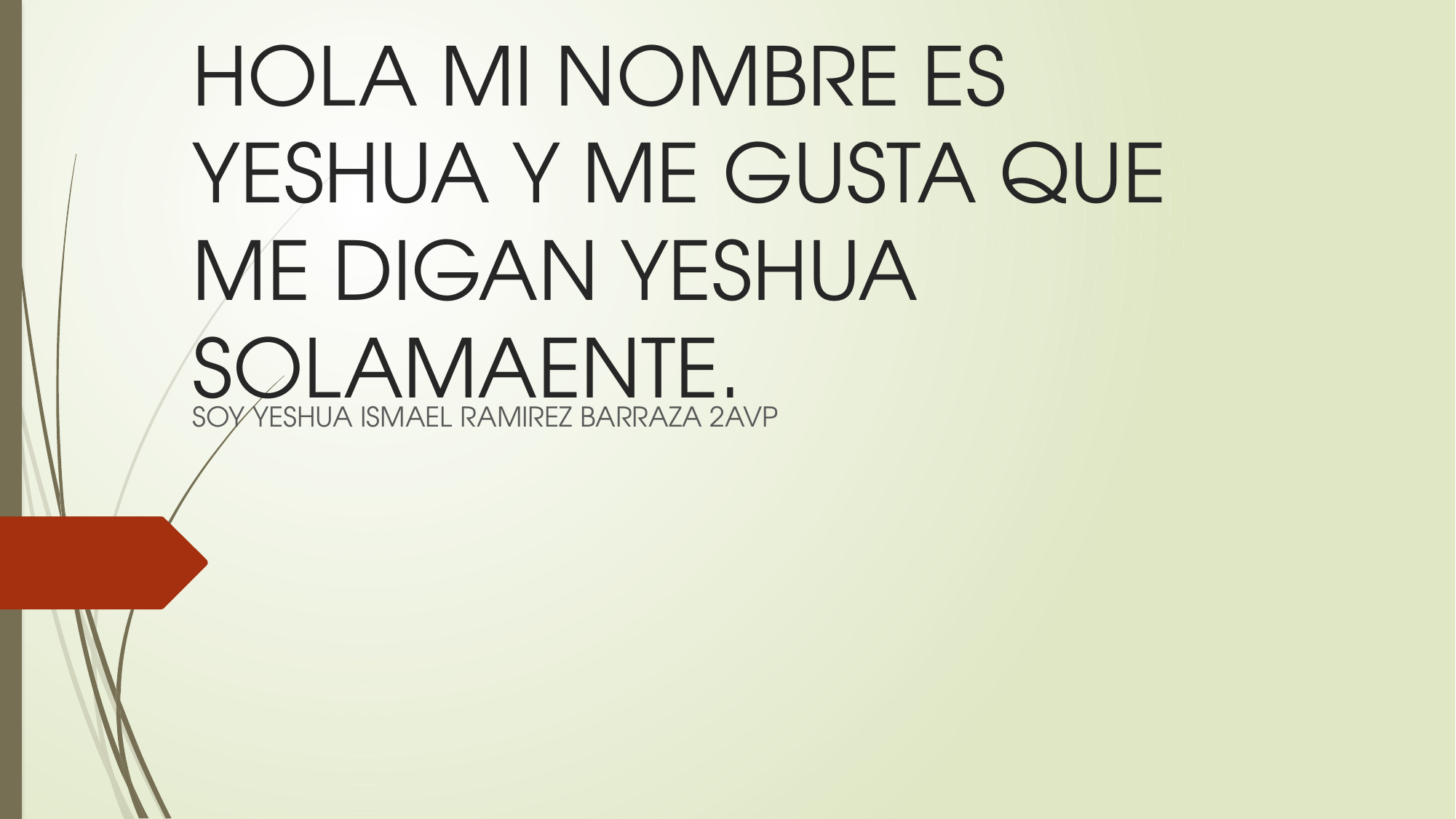

# HOLA MI NOMBRE ES YESHUA Y ME GUSTA QUE ME DIGAN YESHUA SOLAMAENTE.
SOY YESHUA ISMAEL RAMIREZ BARRAZA 2AVP